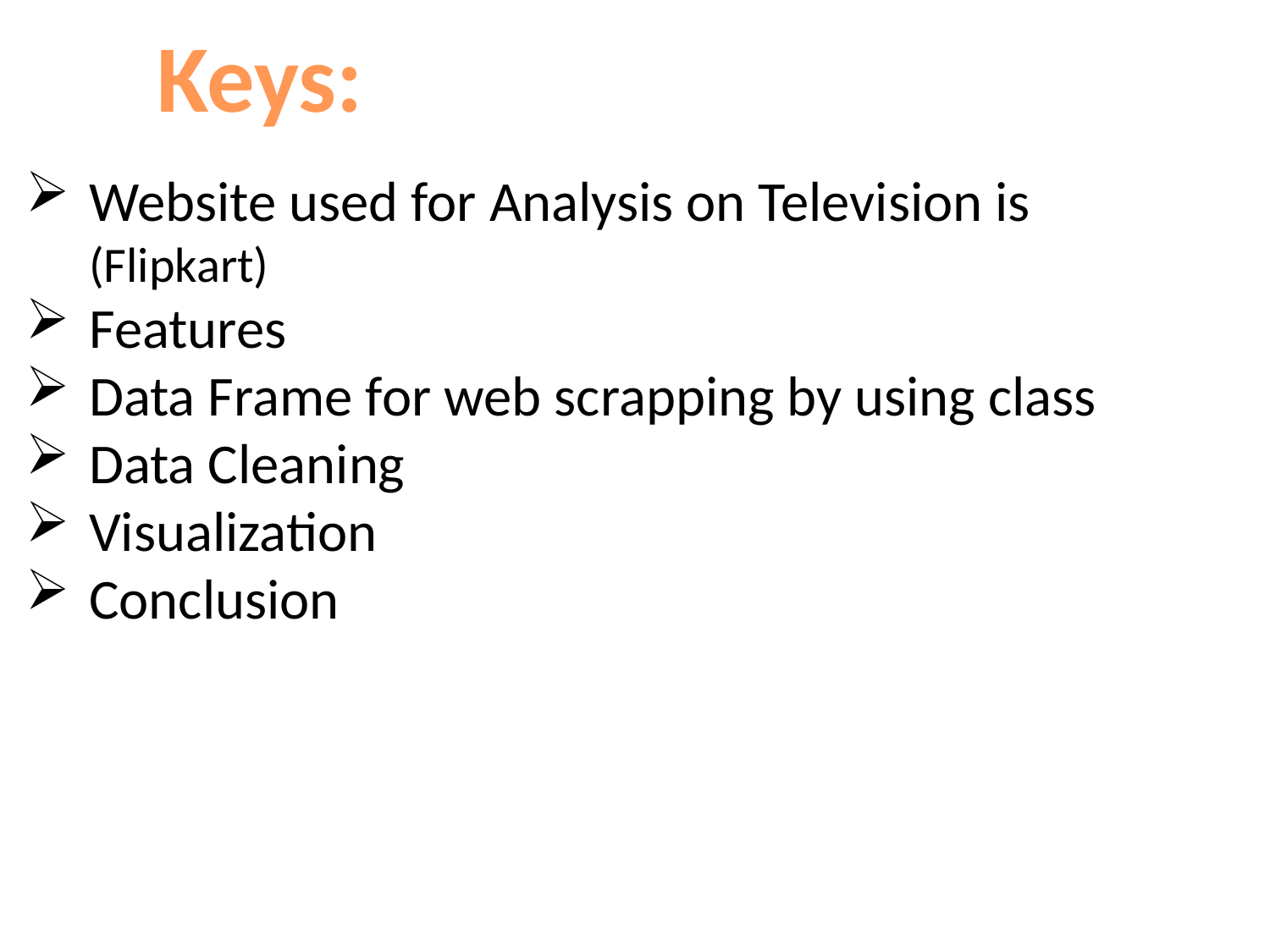

Keys:
Website used for Analysis on Television is  (Flipkart)
Features
Data Frame for web scrapping by using class
Data Cleaning
Visualization
Conclusion